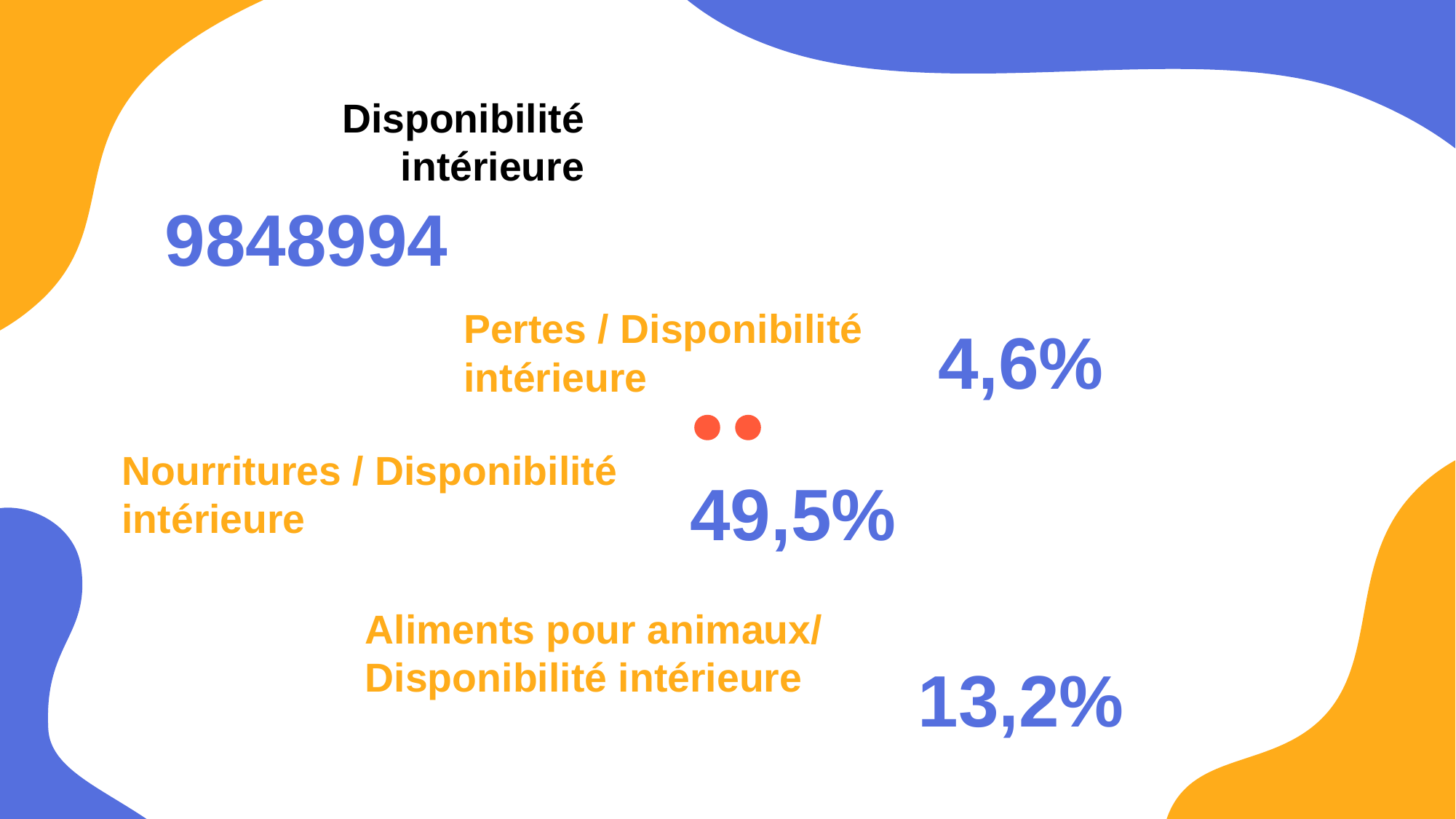

Disponibilité intérieure
9848994
Pertes / Disponibilité intérieure
4,6%

Nourritures / Disponibilité intérieure
49,5%
Aliments pour animaux/ Disponibilité intérieure
13,2%